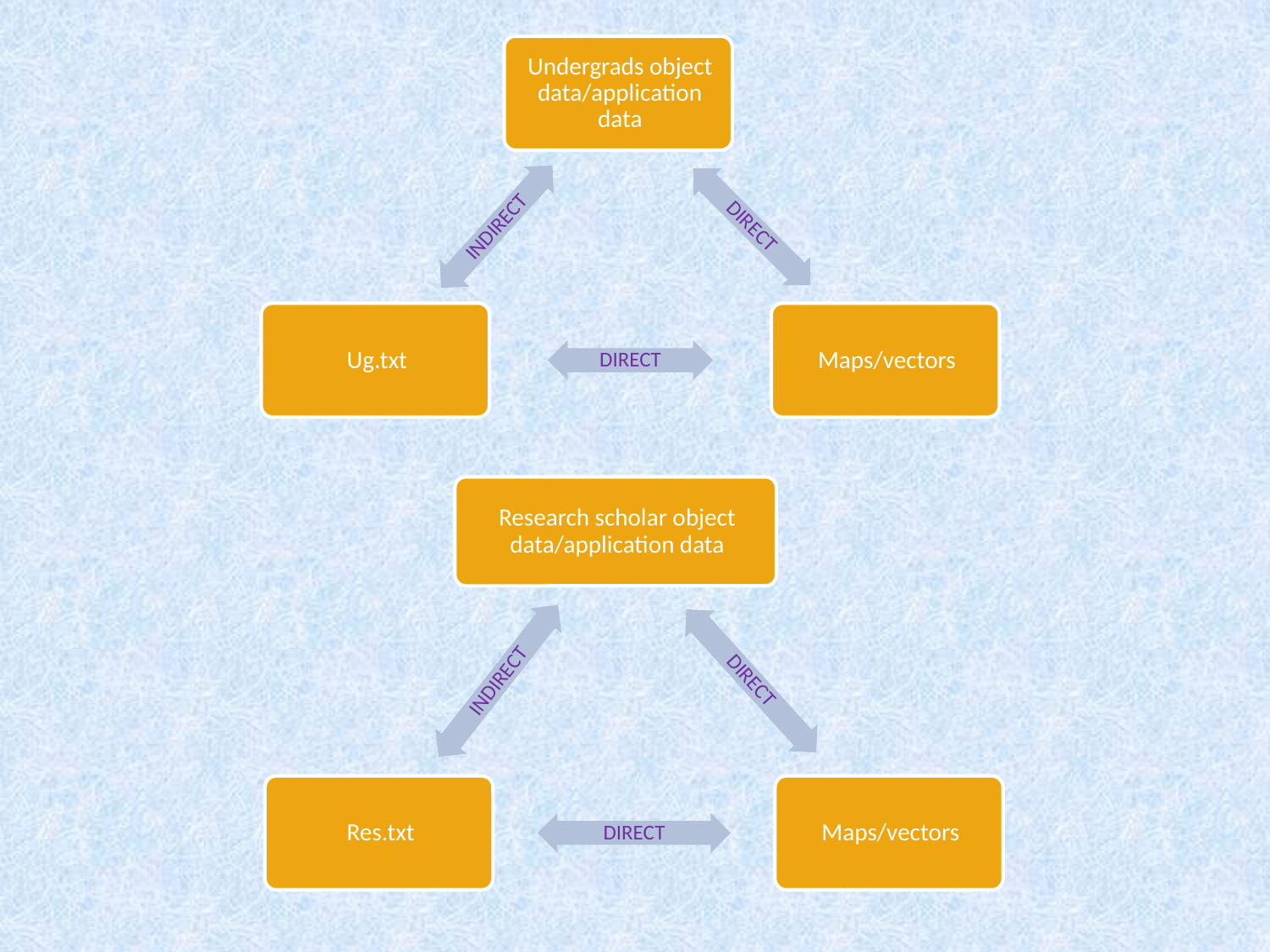

Undergrads object data/application data
DIRECT
Maps/vectors
DIRECT
Ug.txt
INDIRECT
Research scholar object data/application data
DIRECT
Maps/vectors
DIRECT
Res.txt
INDIRECT